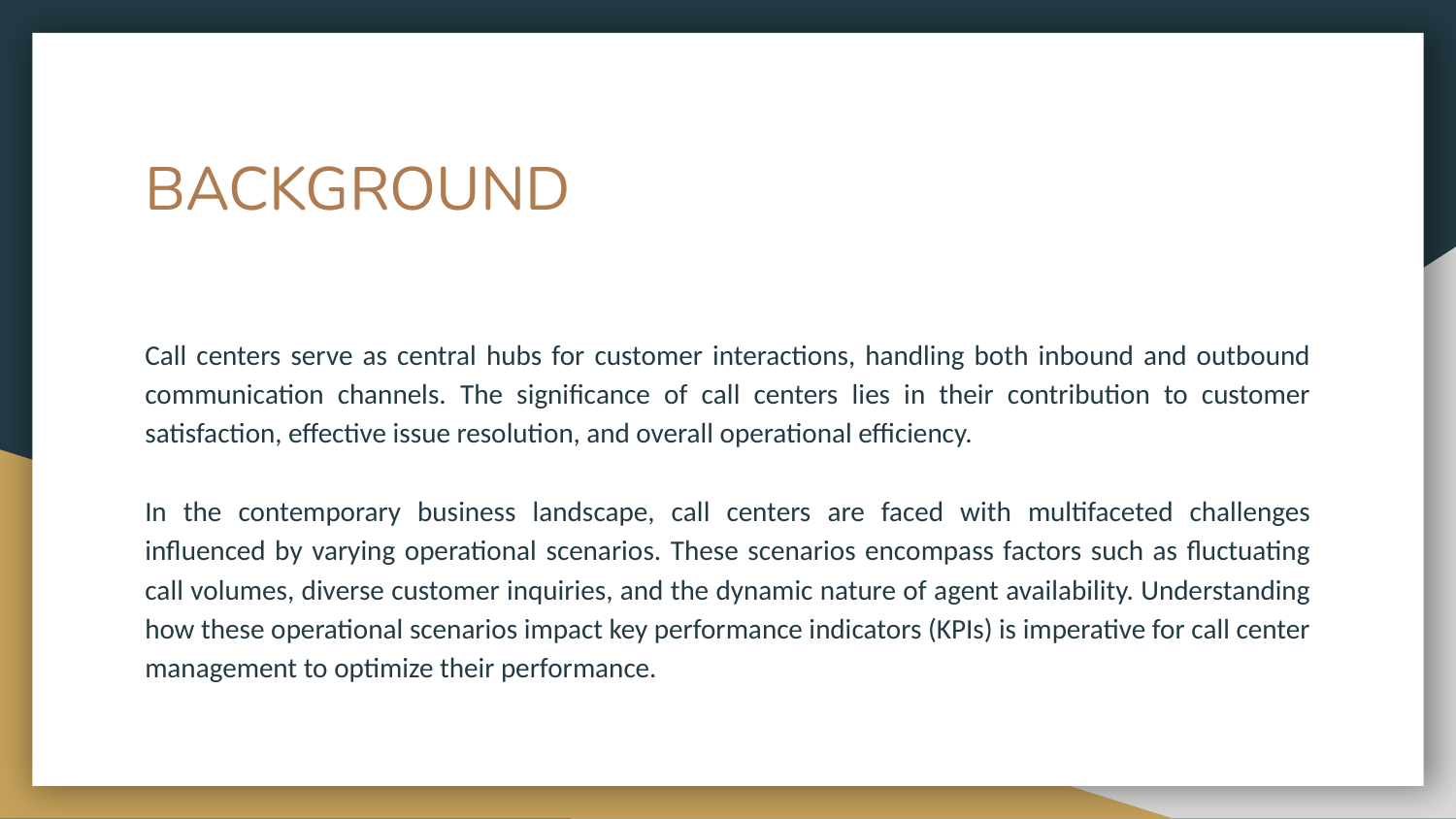

# BACKGROUND
Call centers serve as central hubs for customer interactions, handling both inbound and outbound communication channels. The significance of call centers lies in their contribution to customer satisfaction, effective issue resolution, and overall operational efficiency.

In the contemporary business landscape, call centers are faced with multifaceted challenges influenced by varying operational scenarios. These scenarios encompass factors such as fluctuating call volumes, diverse customer inquiries, and the dynamic nature of agent availability. Understanding how these operational scenarios impact key performance indicators (KPIs) is imperative for call center management to optimize their performance.